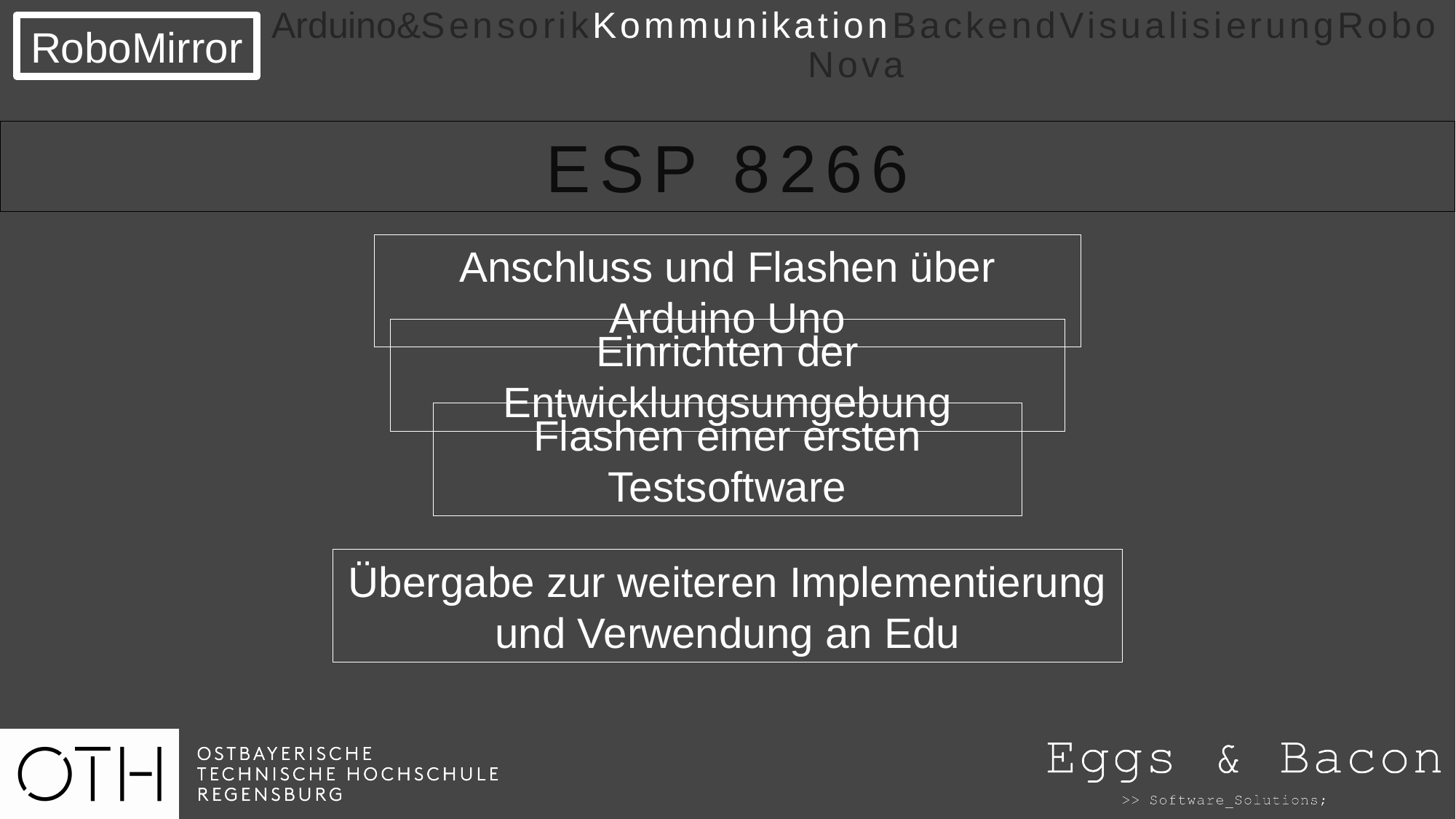

RoboMirror
# Arduino&SensorikKommunikationBackendVisualisierungRoboNova
ESP 8266
Anschluss und Flashen über Arduino Uno
Einrichten der Entwicklungsumgebung
Flashen einer ersten Testsoftware
Übergabe zur weiteren Implementierung und Verwendung an Edu